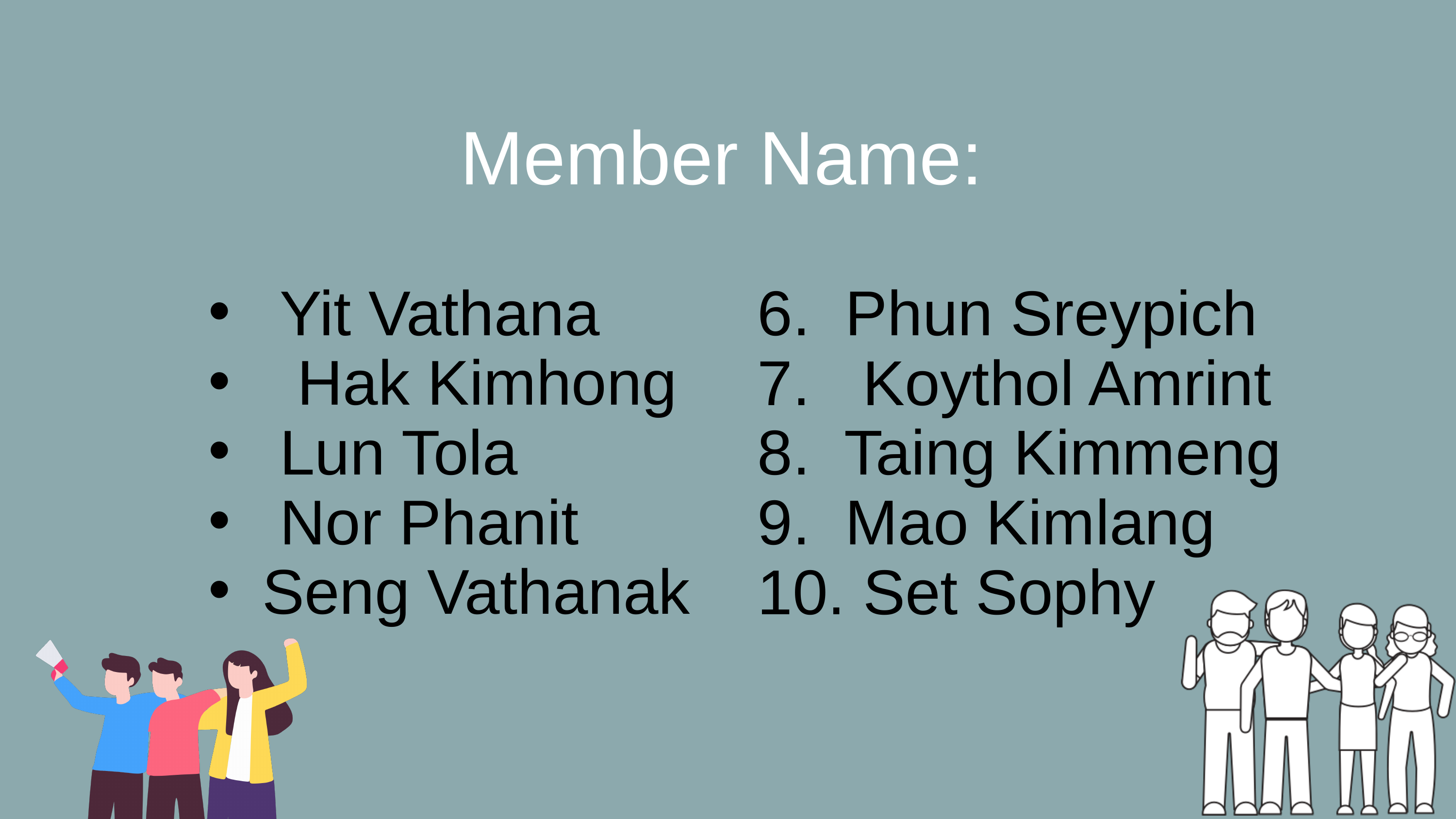

Member Name:
 Yit Vathana
  Hak Kimhong
 Lun Tola
 Nor Phanit
Seng Vathanak

6.  Phun Sreypich
7.   Koythol Amrint
8.  Taing Kimmeng
9.  Mao Kimlang
10. Set Sophy